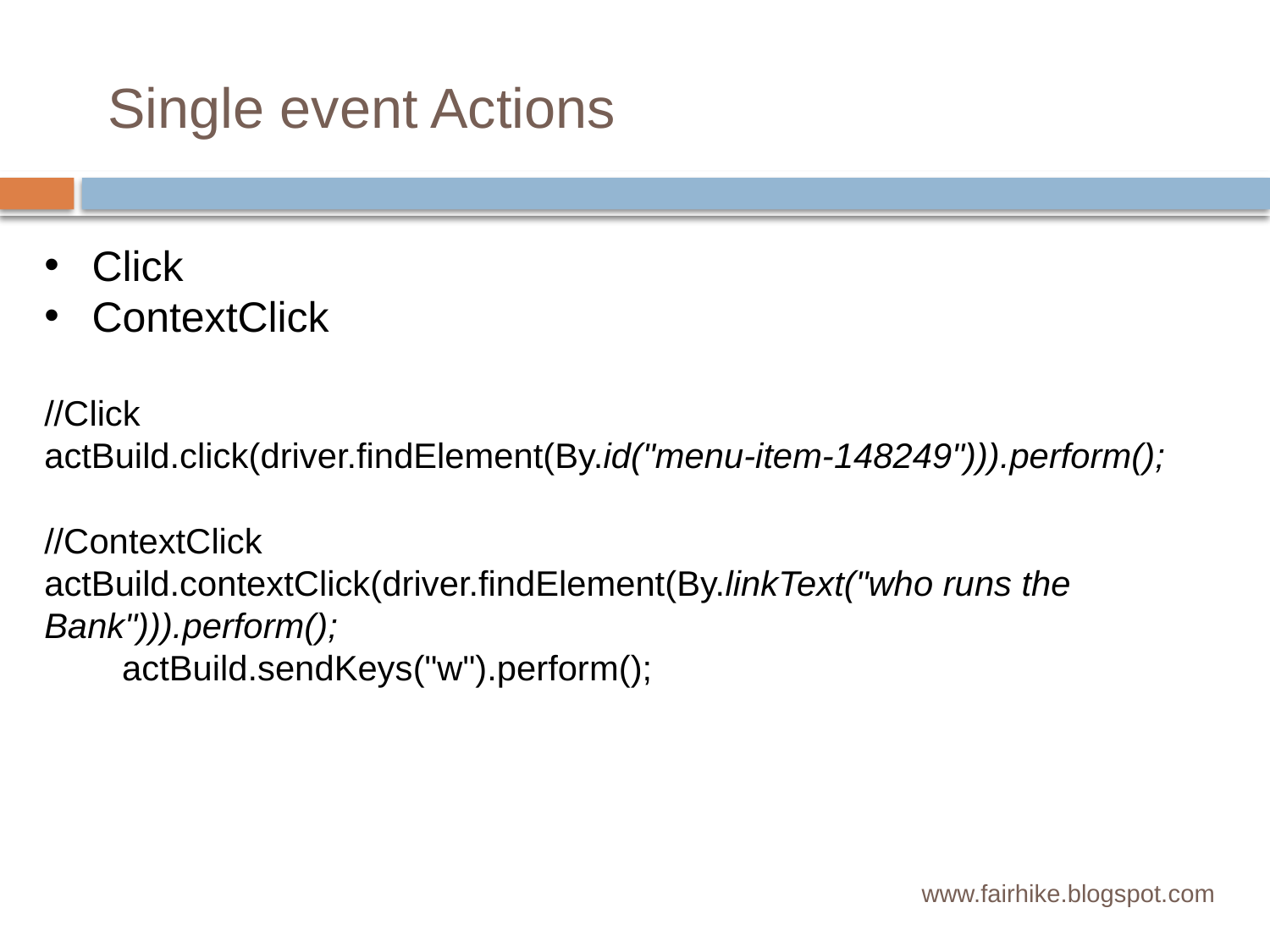

# Single event Actions
Click
ContextClick

//Click
actBuild.click(driver.findElement(By.id("menu-item-148249"))).perform();

//ContextClick
actBuild.contextClick(driver.findElement(By.linkText("who runs the Bank"))).perform();
        actBuild.sendKeys("w").perform();
www.fairhike.blogspot.com